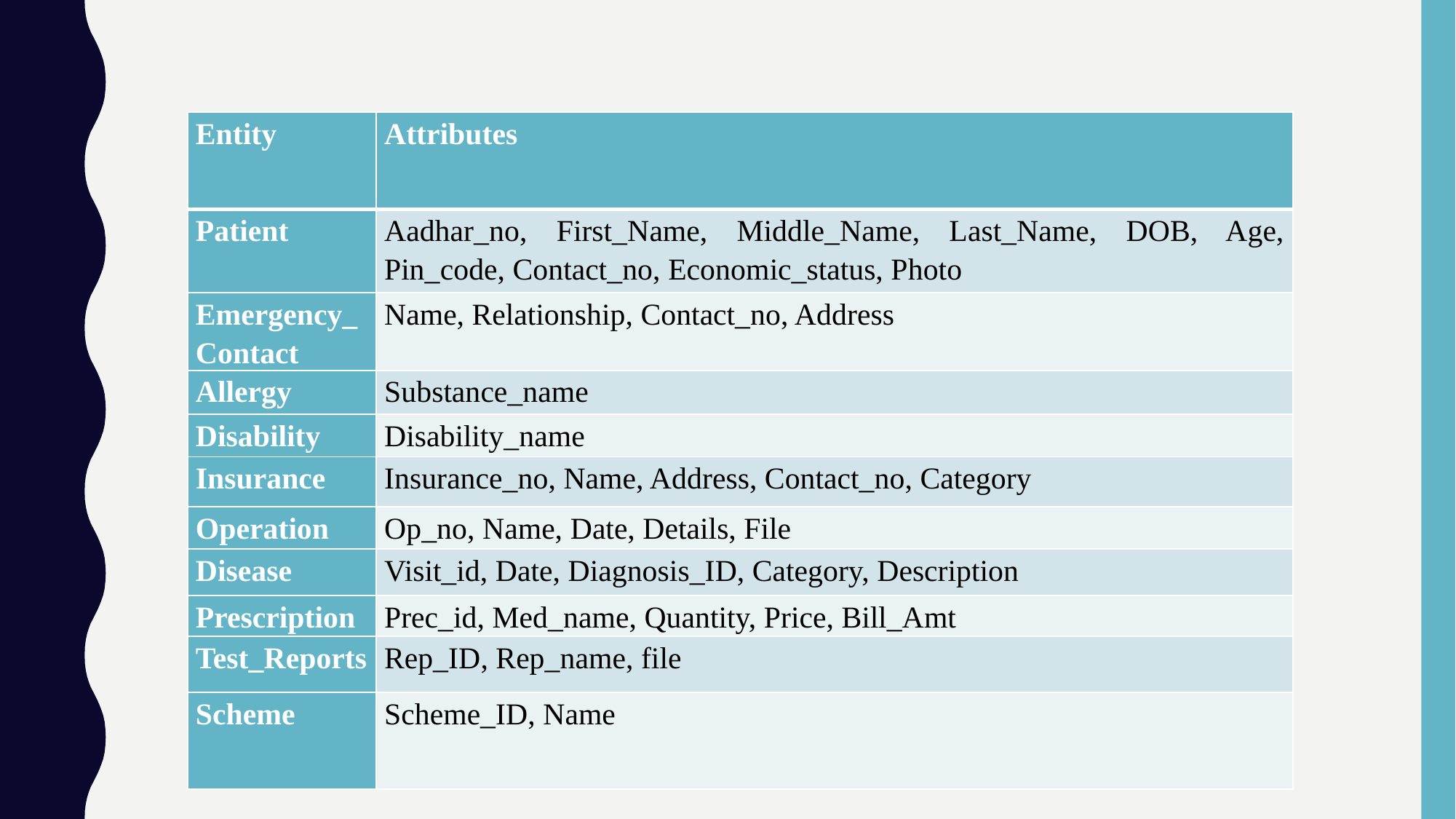

| Entity | Attributes |
| --- | --- |
| Patient | Aadhar\_no, First\_Name, Middle\_Name, Last\_Name, DOB, Age, Pin\_code, Contact\_no, Economic\_status, Photo |
| Emergency\_Contact | Name, Relationship, Contact\_no, Address |
| Allergy | Substance\_name |
| Disability | Disability\_name |
| Insurance | Insurance\_no, Name, Address, Contact\_no, Category |
| Operation | Op\_no, Name, Date, Details, File |
| Disease | Visit\_id, Date, Diagnosis\_ID, Category, Description |
| Prescription | Prec\_id, Med\_name, Quantity, Price, Bill\_Amt |
| Test\_Reports | Rep\_ID, Rep\_name, file |
| Scheme | Scheme\_ID, Name |